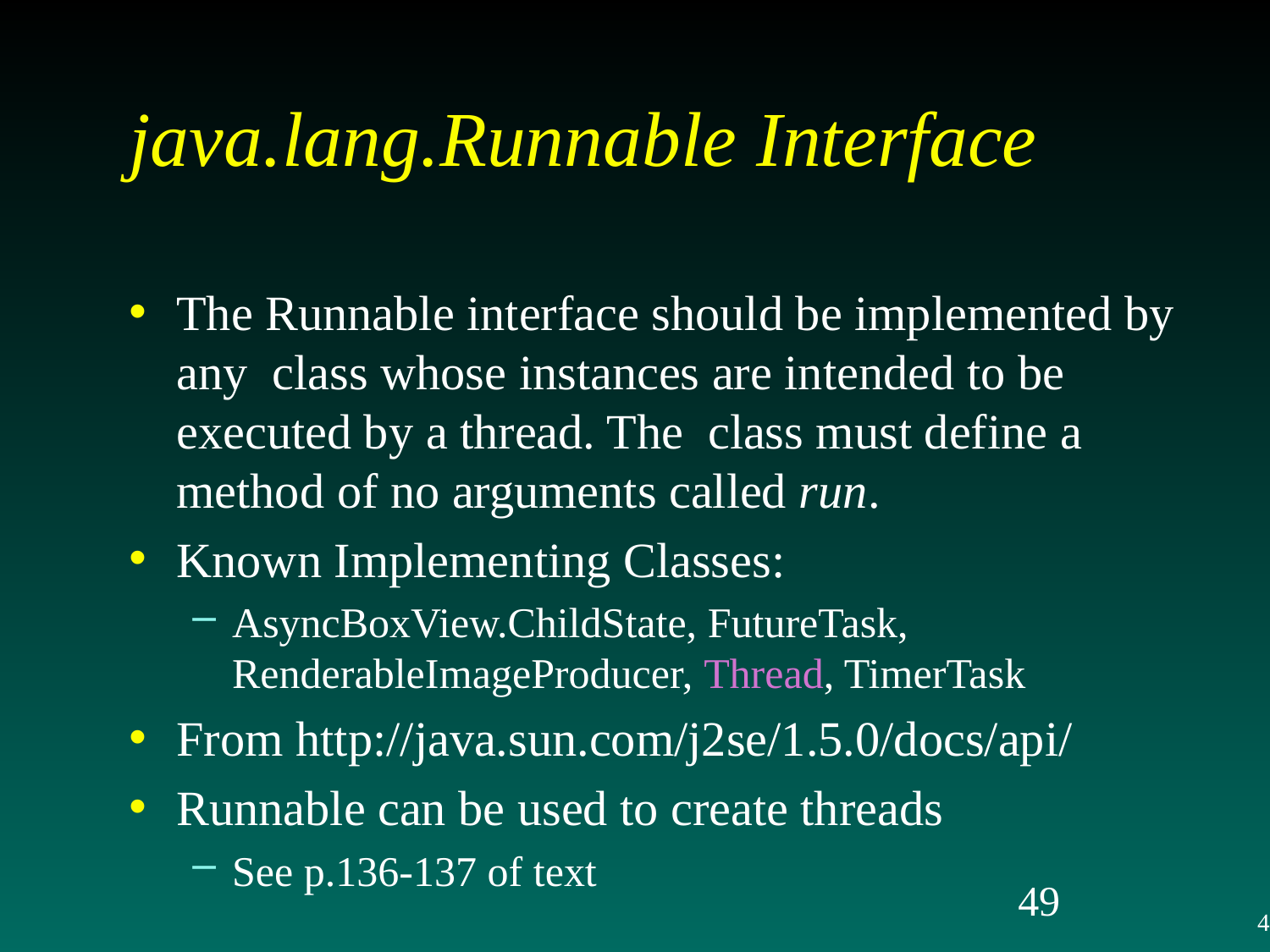

# java.lang.Runnable Interface
The Runnable interface should be implemented by any  class whose instances are intended to be executed by a thread. The  class must define a method of no arguments called run.
Known Implementing Classes:
AsyncBoxView.ChildState, FutureTask, RenderableImageProducer, Thread, TimerTask
From http://java.sun.com/j2se/1.5.0/docs/api/
Runnable can be used to create threads
See p.136-137 of text
49